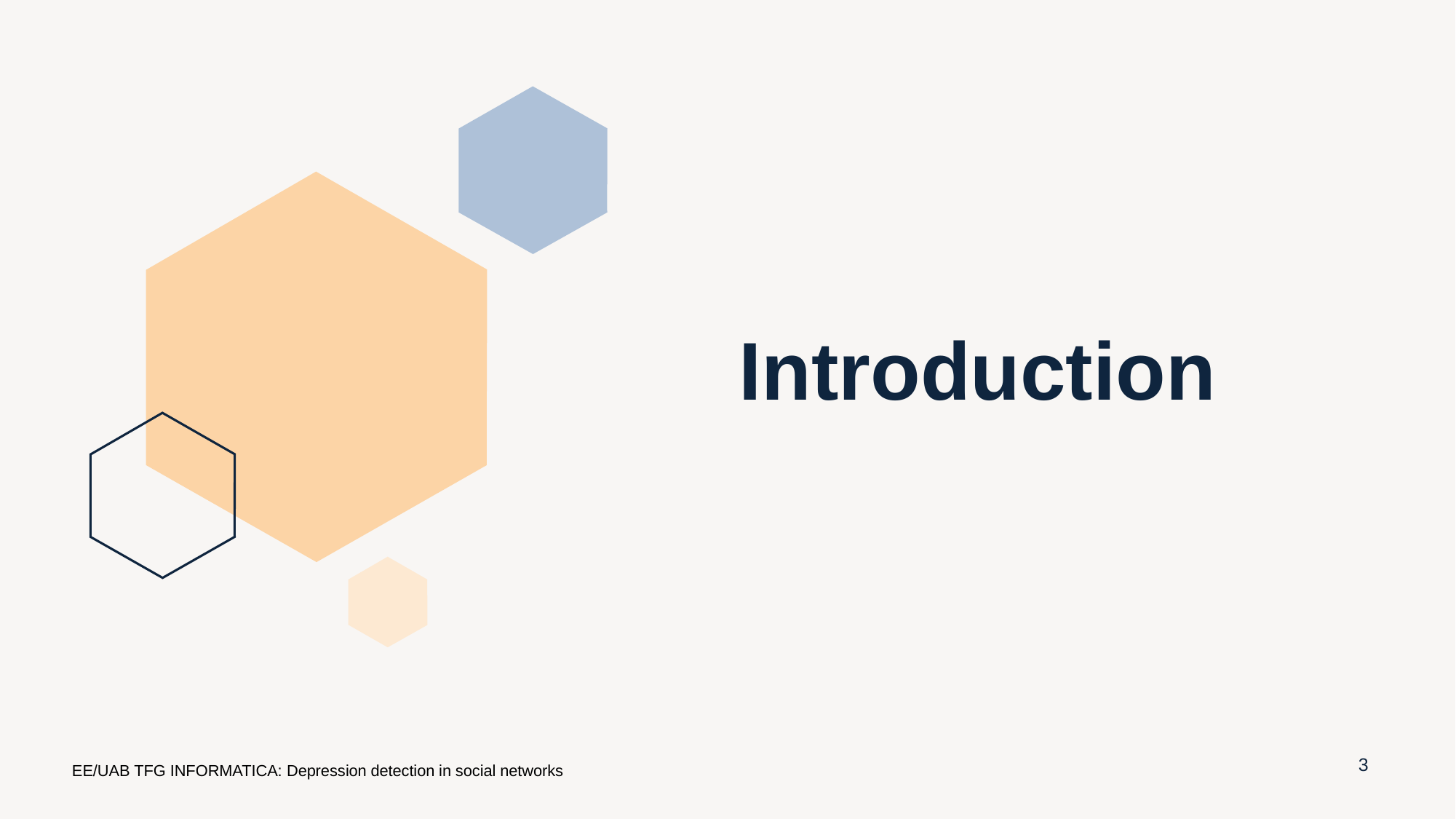

# Introduction
3
EE/UAB TFG INFORMATICA: Depression detection in social networks